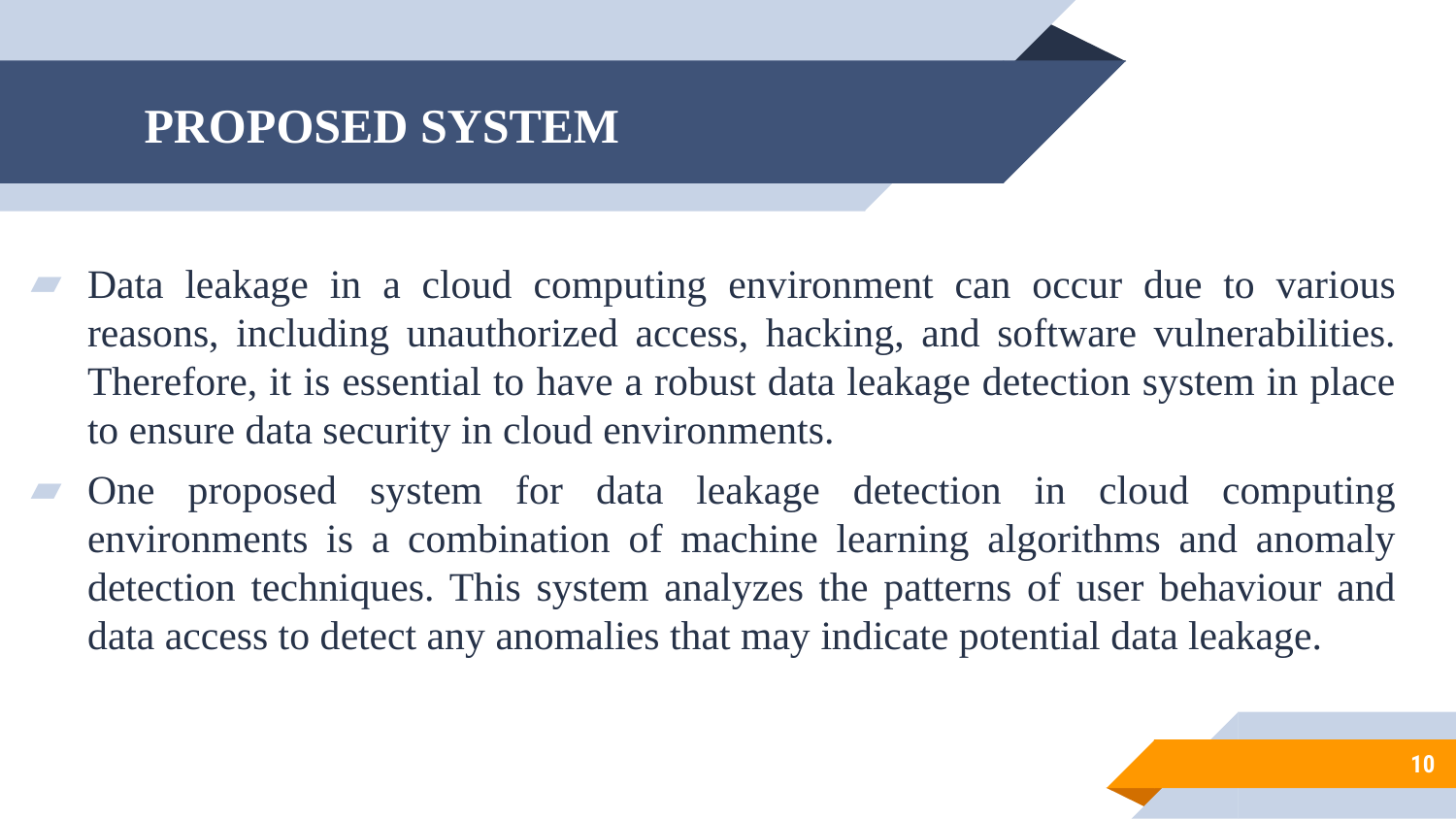

# PROPOSED SYSTEM
Data leakage in a cloud computing environment can occur due to various reasons, including unauthorized access, hacking, and software vulnerabilities. Therefore, it is essential to have a robust data leakage detection system in place to ensure data security in cloud environments.
One proposed system for data leakage detection in cloud computing environments is a combination of machine learning algorithms and anomaly detection techniques. This system analyzes the patterns of user behaviour and data access to detect any anomalies that may indicate potential data leakage.
10